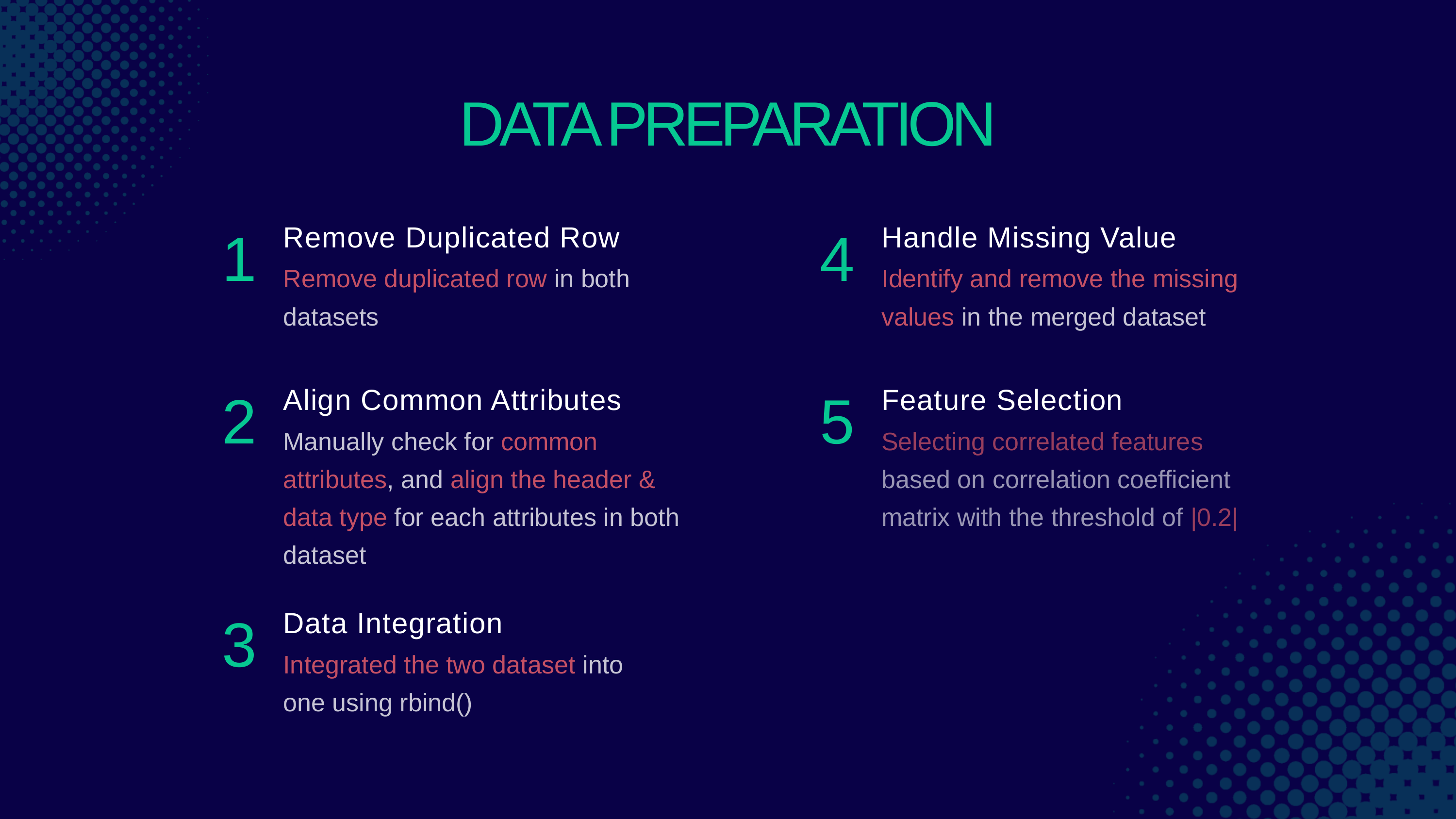

DATA PREPARATION
1
4
Remove Duplicated Row
Handle Missing Value
Remove duplicated row in both datasets
Identify and remove the missing values in the merged dataset
2
5
Align Common Attributes
Feature Selection
Manually check for common attributes, and align the header & data type for each attributes in both dataset
Selecting correlated features based on correlation coefficient matrix with the threshold of |0.2|

3
Data Integration
Integrated the two dataset into one using rbind()